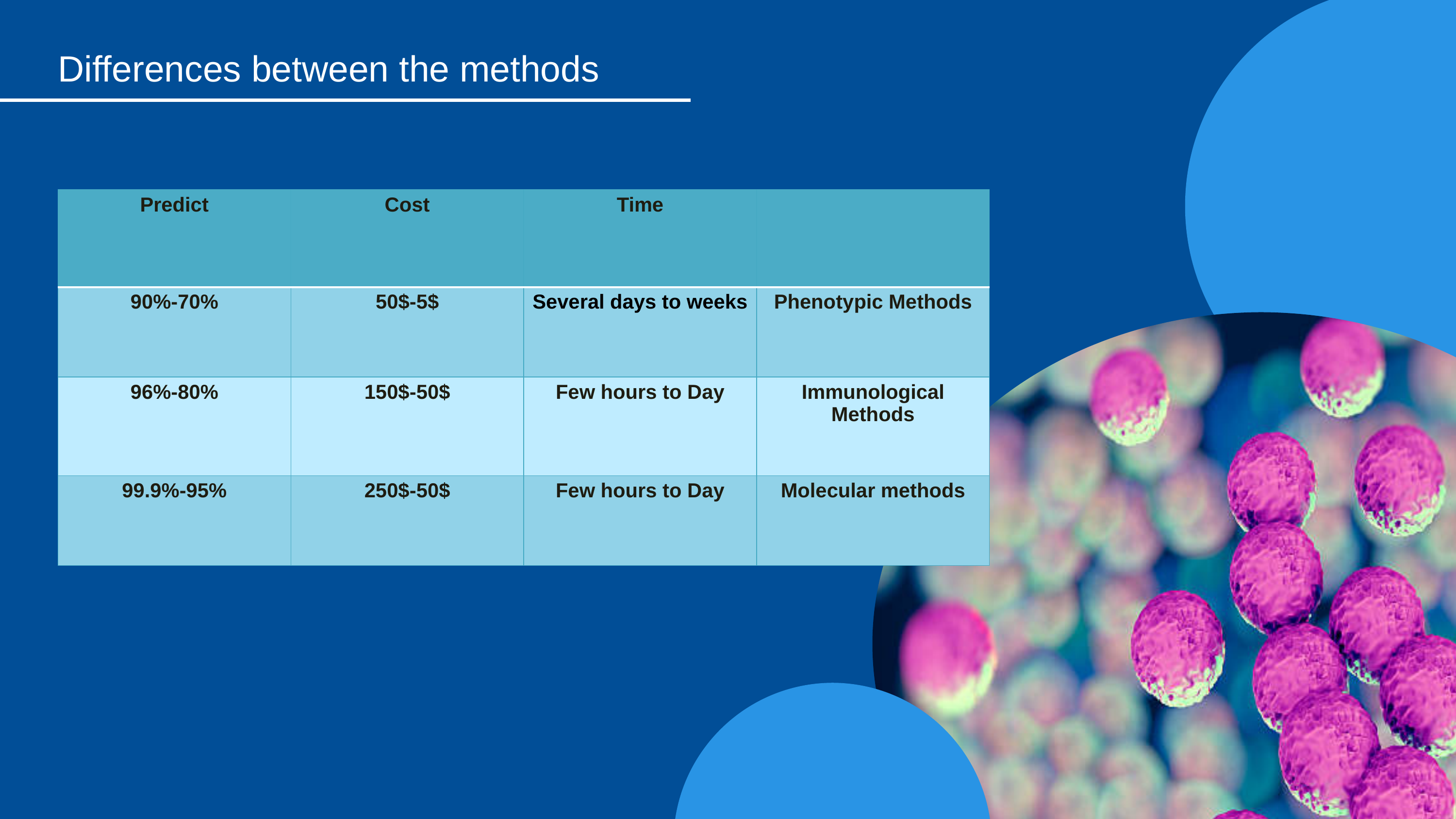

Differences between the methods
| Predict | Cost | Time |  |
| --- | --- | --- | --- |
| 70%-90% | 5$-50$ | Several days to weeks | Phenotypic Methods |
| 80%-96% | 50$-150$ | Few hours to Day | Immunological Methods |
| 95%-99.9% | 50$-250$ | Few hours to Day | Molecular methods |